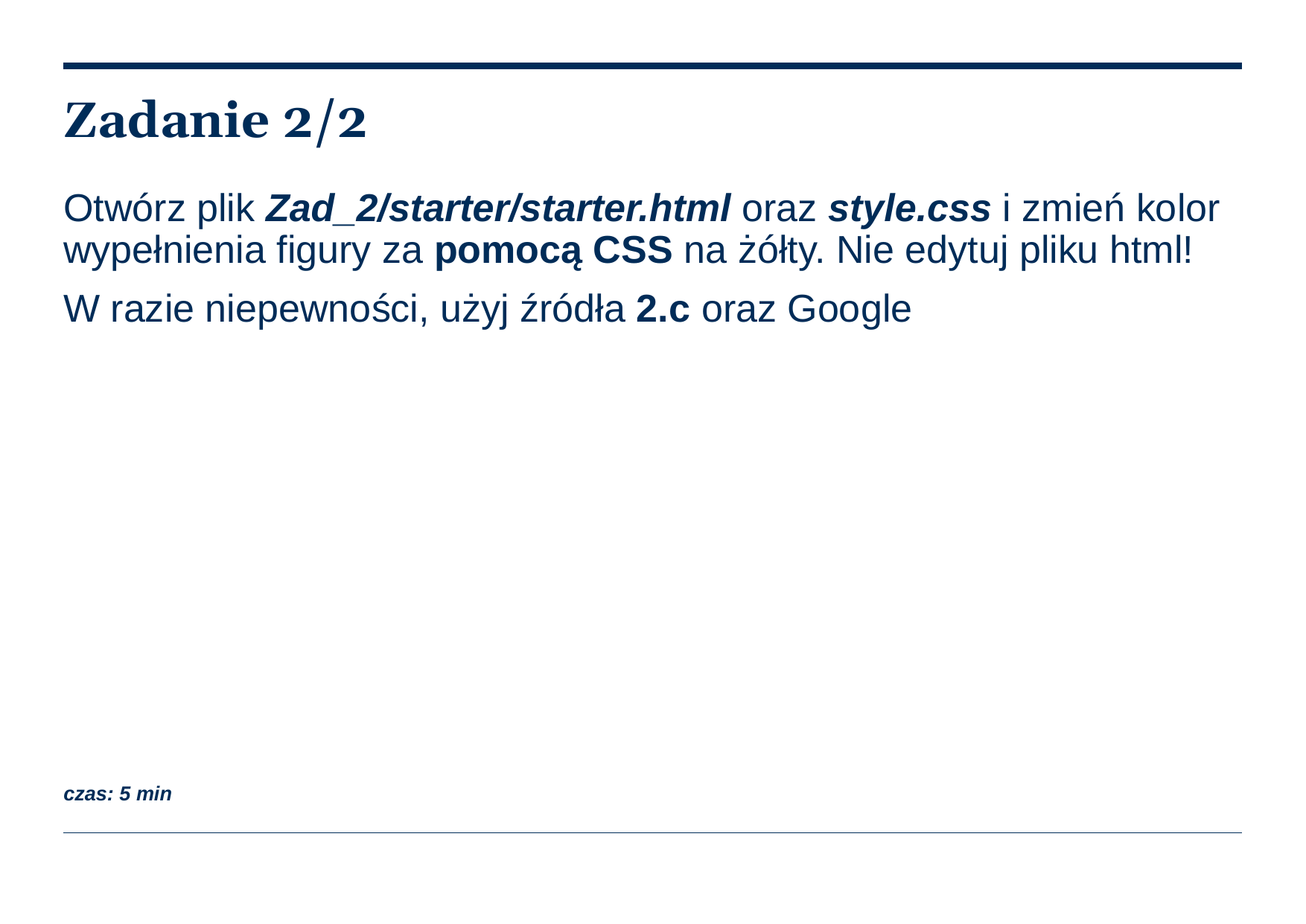

# Zadanie 2/2
Otwórz plik Zad_2/starter/starter.html oraz style.css i zmień kolor wypełnienia figury za pomocą CSS na żółty. Nie edytuj pliku html!
W razie niepewności, użyj źródła 2.c oraz Google
czas: 5 min